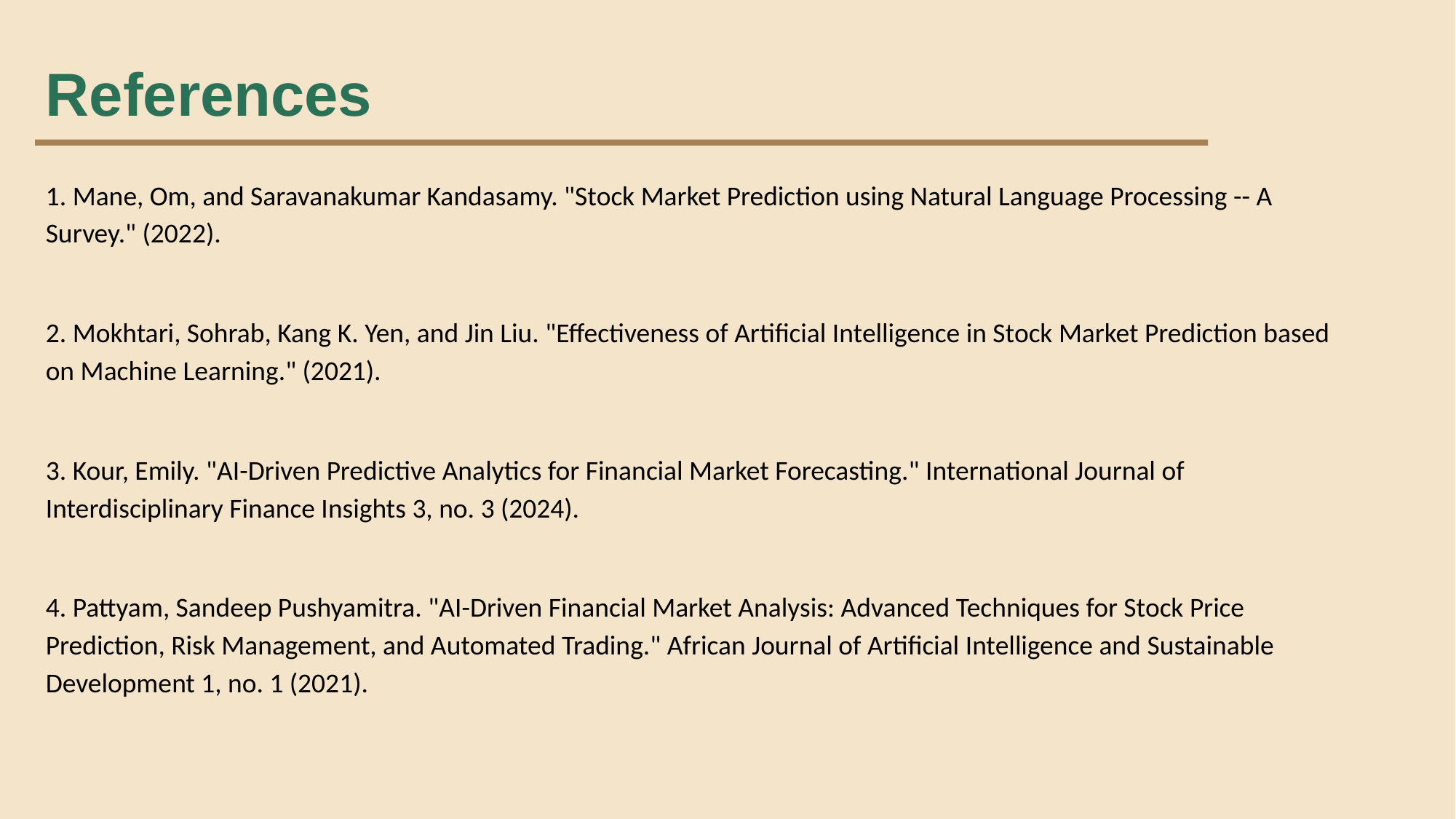

References

1. Mane, Om, and Saravanakumar Kandasamy. "Stock Market Prediction using Natural Language Processing -- A Survey." (2022).

2. Mokhtari, Sohrab, Kang K. Yen, and Jin Liu. "Effectiveness of Artificial Intelligence in Stock Market Prediction based on Machine Learning." (2021).

3. Kour, Emily. "AI-Driven Predictive Analytics for Financial Market Forecasting." International Journal of Interdisciplinary Finance Insights 3, no. 3 (2024).

4. Pattyam, Sandeep Pushyamitra. "AI-Driven Financial Market Analysis: Advanced Techniques for Stock Price Prediction, Risk Management, and Automated Trading." African Journal of Artificial Intelligence and Sustainable Development 1, no. 1 (2021).